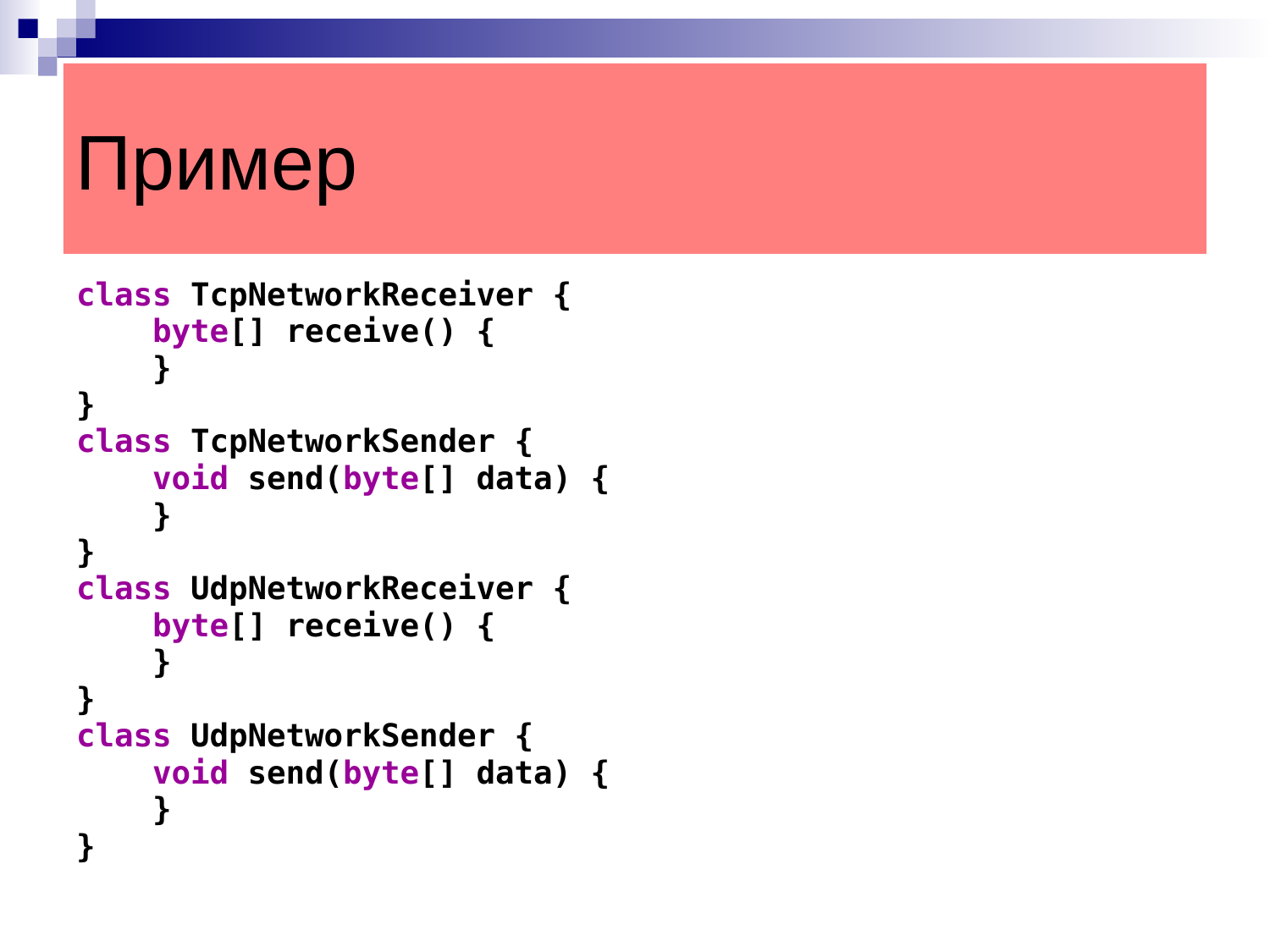

Пример
class TcpNetworkReceiver {
    byte[] receive() {
    }
}
class TcpNetworkSender {
    void send(byte[] data) {
    }
}
class UdpNetworkReceiver {
    byte[] receive() {
    }
}
class UdpNetworkSender {
    void send(byte[] data) {
    }
}